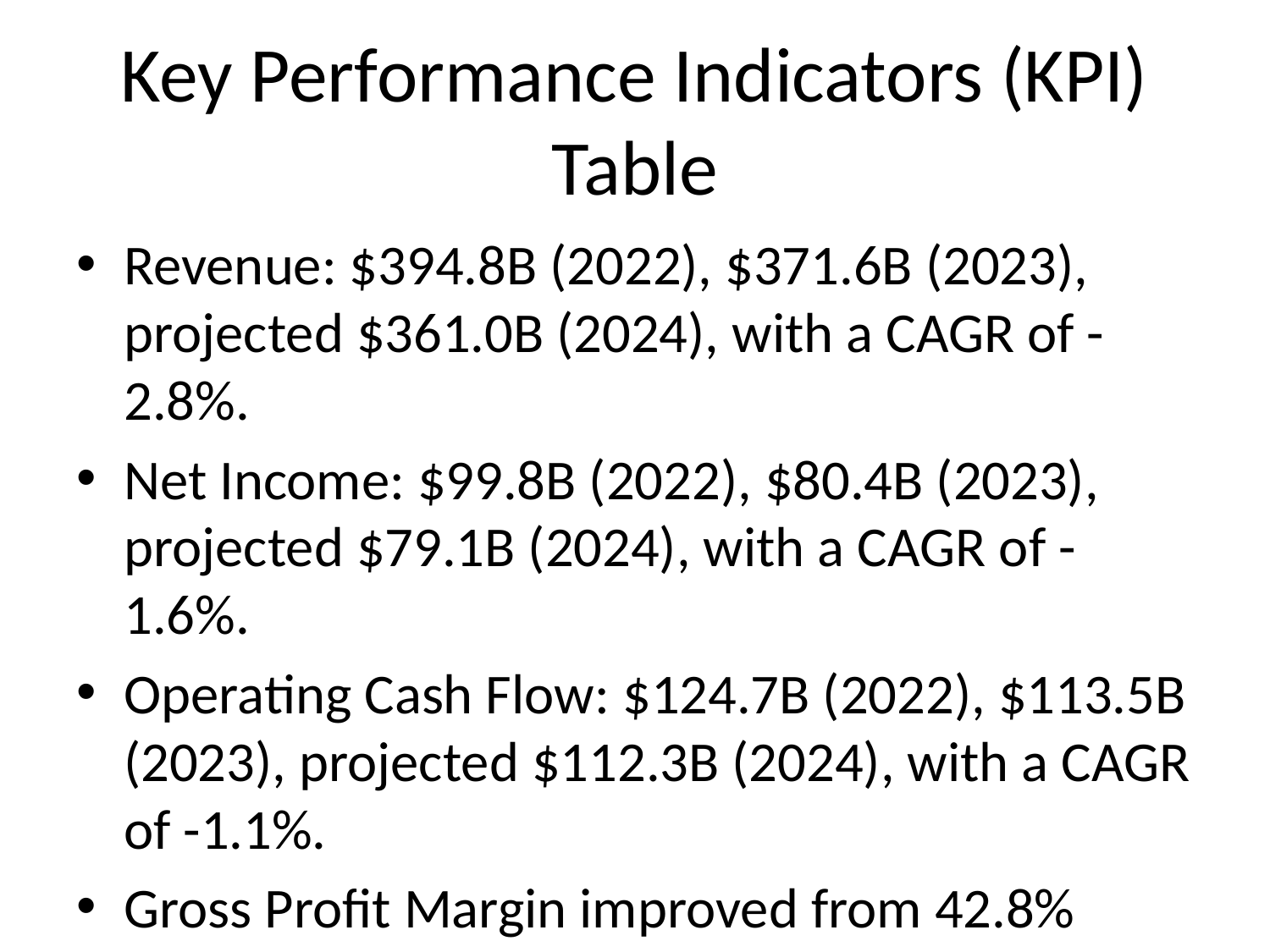

# Key Performance Indicators (KPI) Table
Revenue: $394.8B (2022), $371.6B (2023), projected $361.0B (2024), with a CAGR of -2.8%.
Net Income: $99.8B (2022), $80.4B (2023), projected $79.1B (2024), with a CAGR of -1.6%.
Operating Cash Flow: $124.7B (2022), $113.5B (2023), projected $112.3B (2024), with a CAGR of -1.1%.
Gross Profit Margin improved from 42.8% (2022) to 42.9% (projected 2024).
Operating Expenses Ratio decreased from 15.4% (2022) to 14.8% (projected 2024).